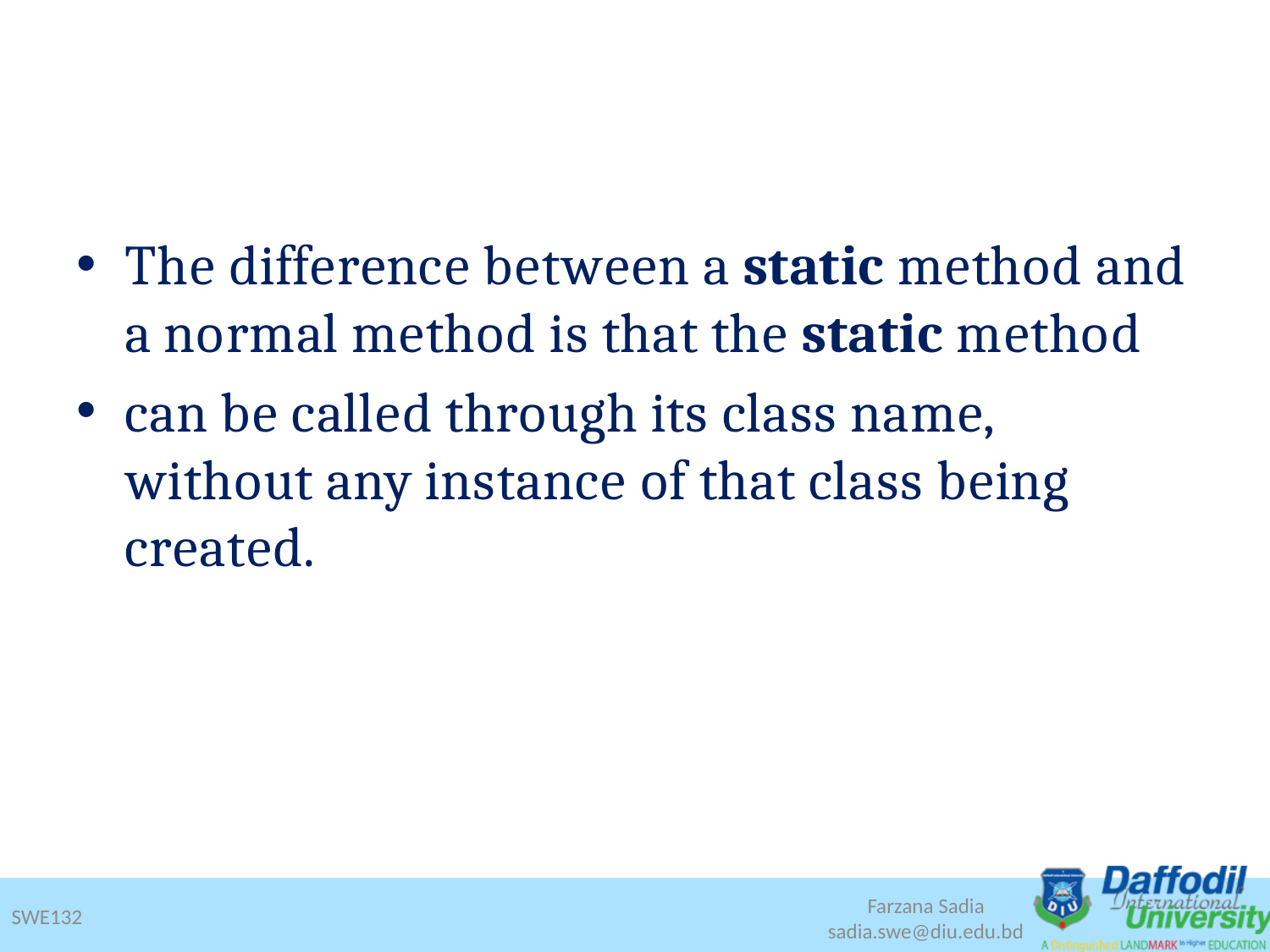

#
The difference between a static method and a normal method is that the static method
can be called through its class name, without any instance of that class being created.